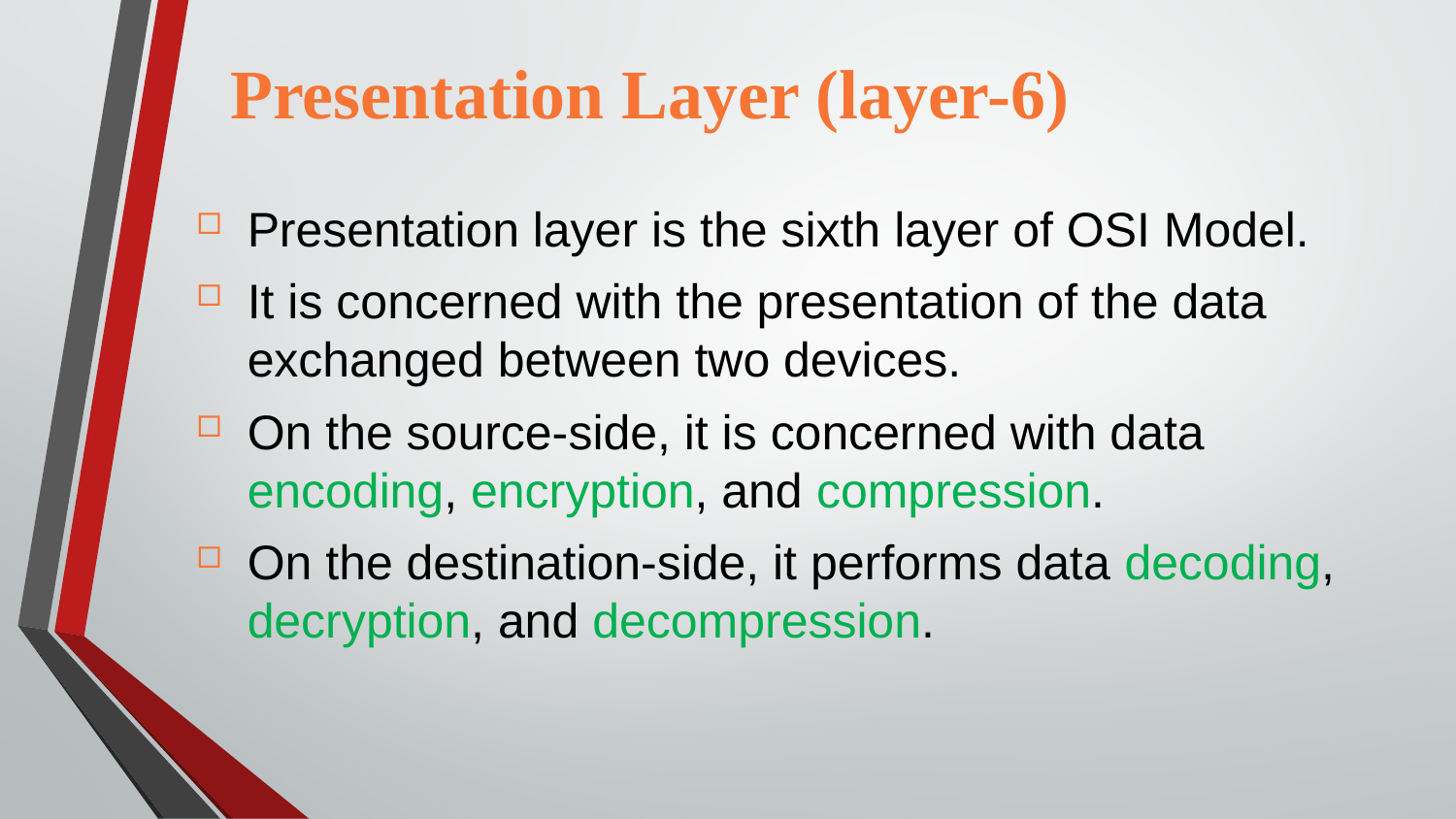

Presentation Layer (layer-6)
Presentation layer is the sixth layer of OSI Model.
It is concerned with the presentation of the data exchanged between two devices.
On the source-side, it is concerned with data encoding, encryption, and compression.
On the destination-side, it performs data decoding, decryption, and decompression.